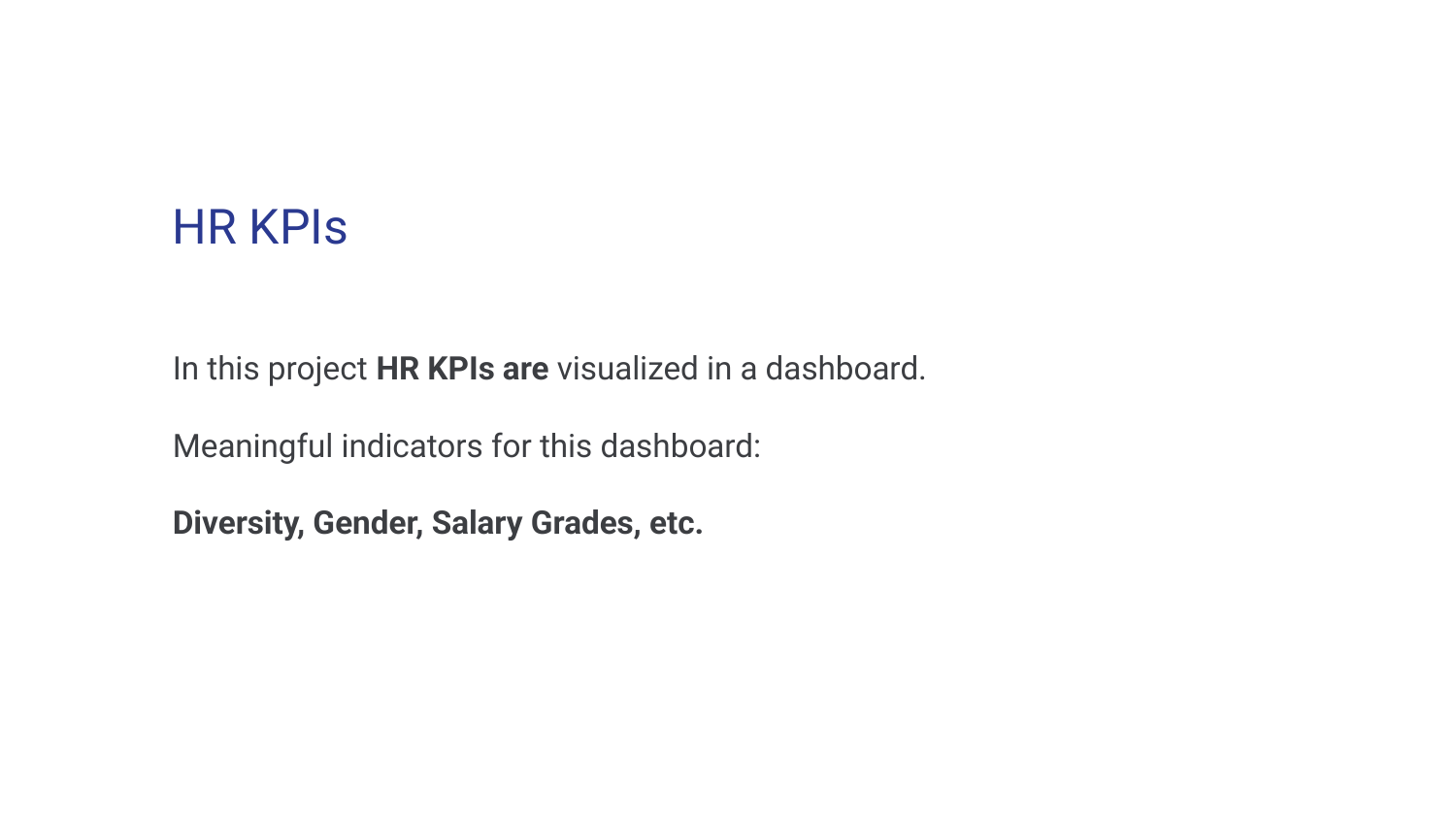

# HR KPIs
In this project HR KPIs are visualized in a dashboard.
Meaningful indicators for this dashboard:
Diversity, Gender, Salary Grades, etc.